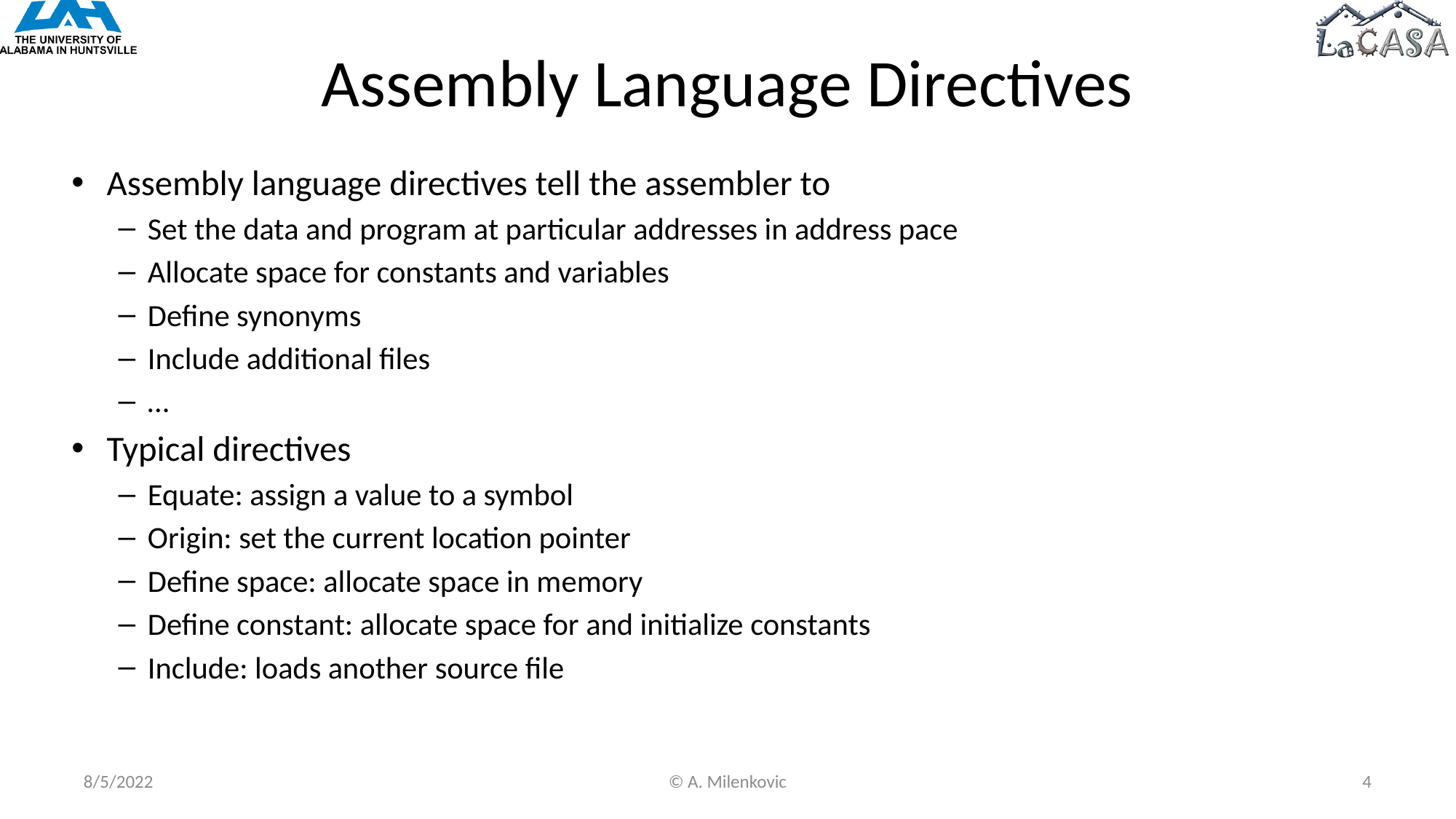

# Assembly Language Directives
Assembly language directives tell the assembler to
Set the data and program at particular addresses in address pace
Allocate space for constants and variables
Define synonyms
Include additional files
…
Typical directives
Equate: assign a value to a symbol
Origin: set the current location pointer
Define space: allocate space in memory
Define constant: allocate space for and initialize constants
Include: loads another source file

8/5/2022
© A. Milenkovic
4